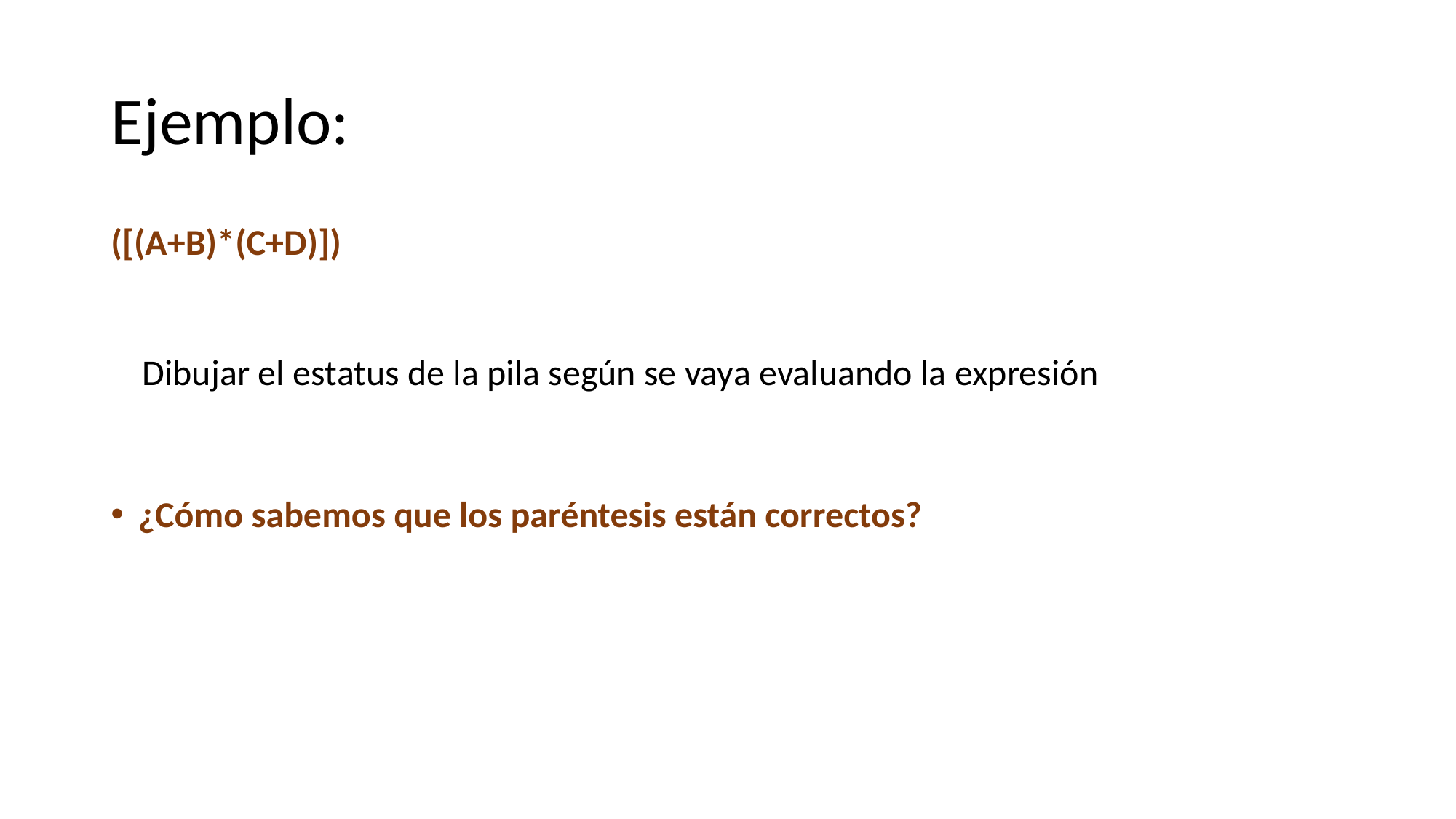

# Ejemplo:
([(A+B)*(C+D)])

¿Cómo sabemos que los paréntesis están correctos?
Dibujar el estatus de la pila según se vaya evaluando la expresión